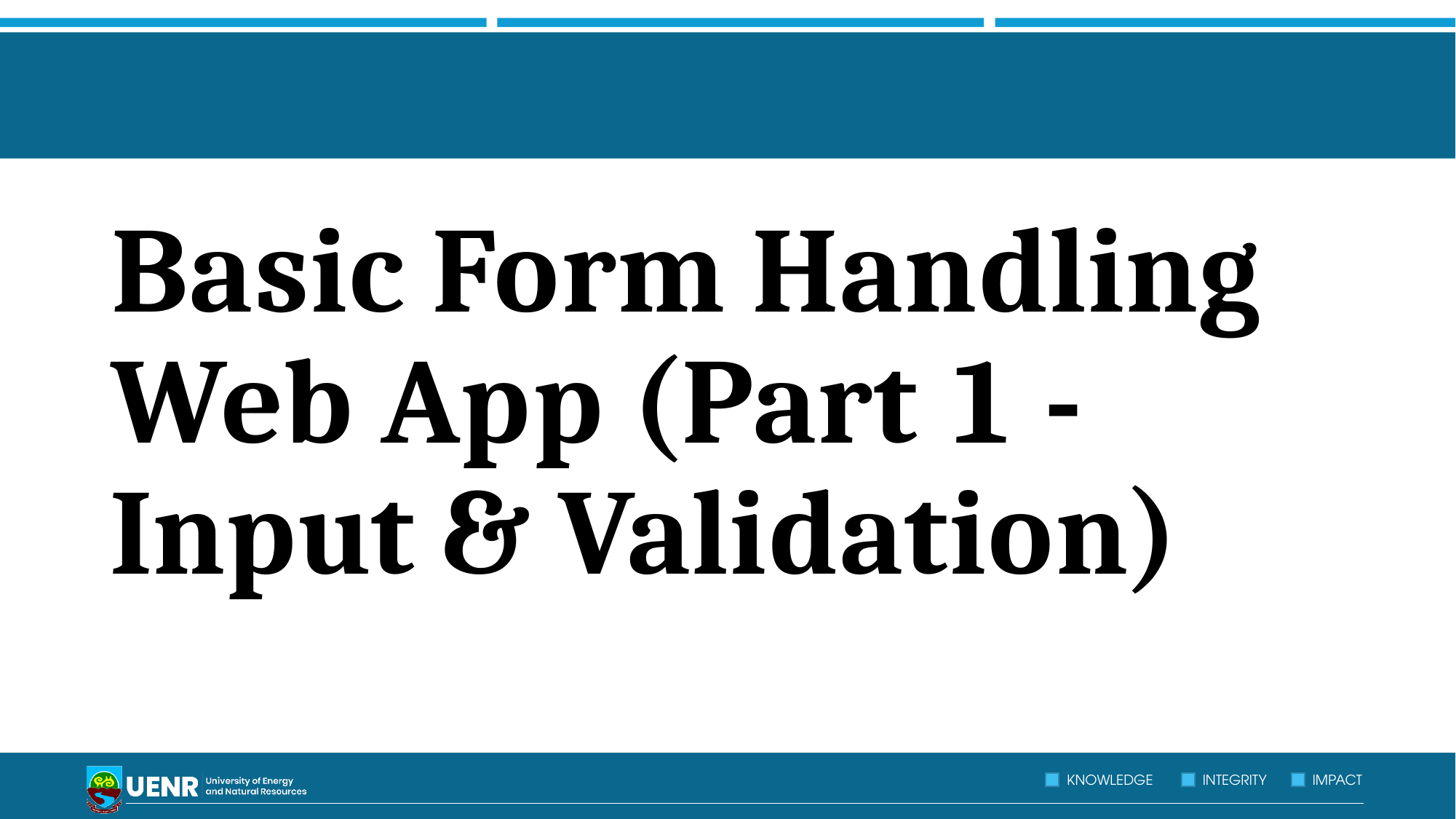

#
Basic Form Handling Web App (Part 1 - Input & Validation)